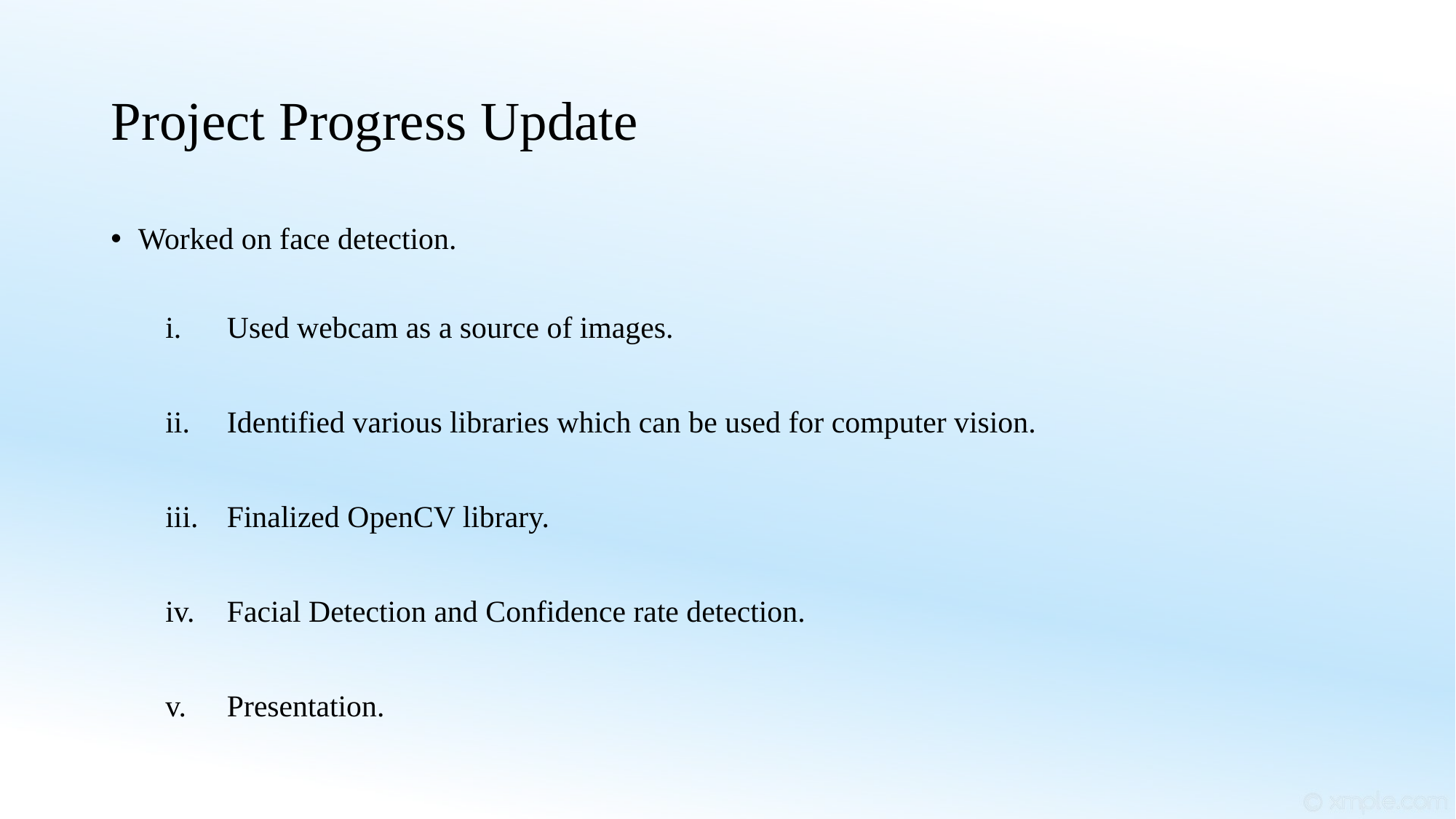

# Project Progress Update
Worked on face detection.

Used webcam as a source of images.

Identified various libraries which can be used for computer vision.

Finalized OpenCV library.

Facial Detection and Confidence rate detection.

Presentation.